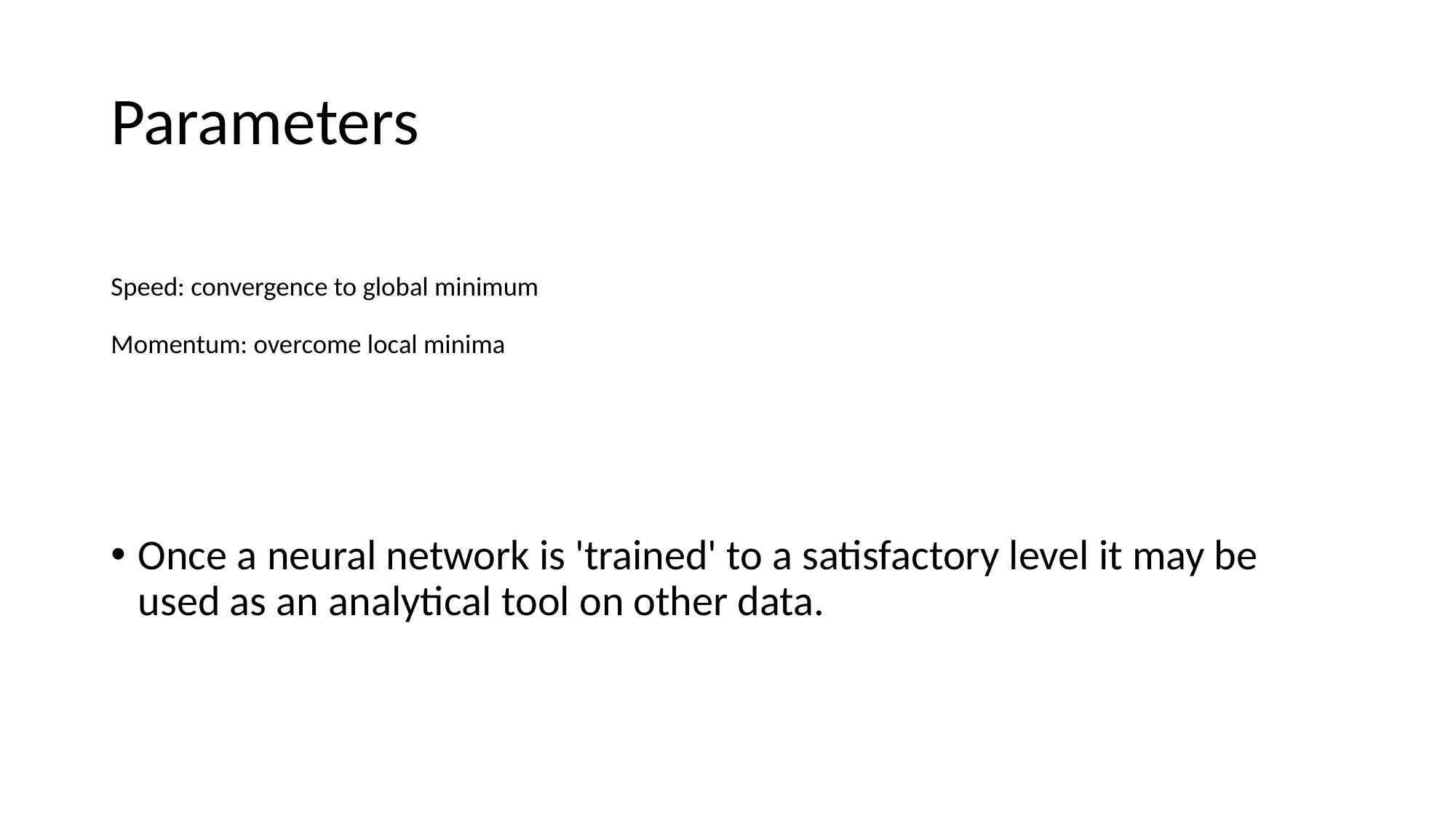

Parameters
# Speed: convergence to global minimum Momentum: overcome local minima

Once a neural network is 'trained' to a satisfactory level it may be used as an analytical tool on other data.